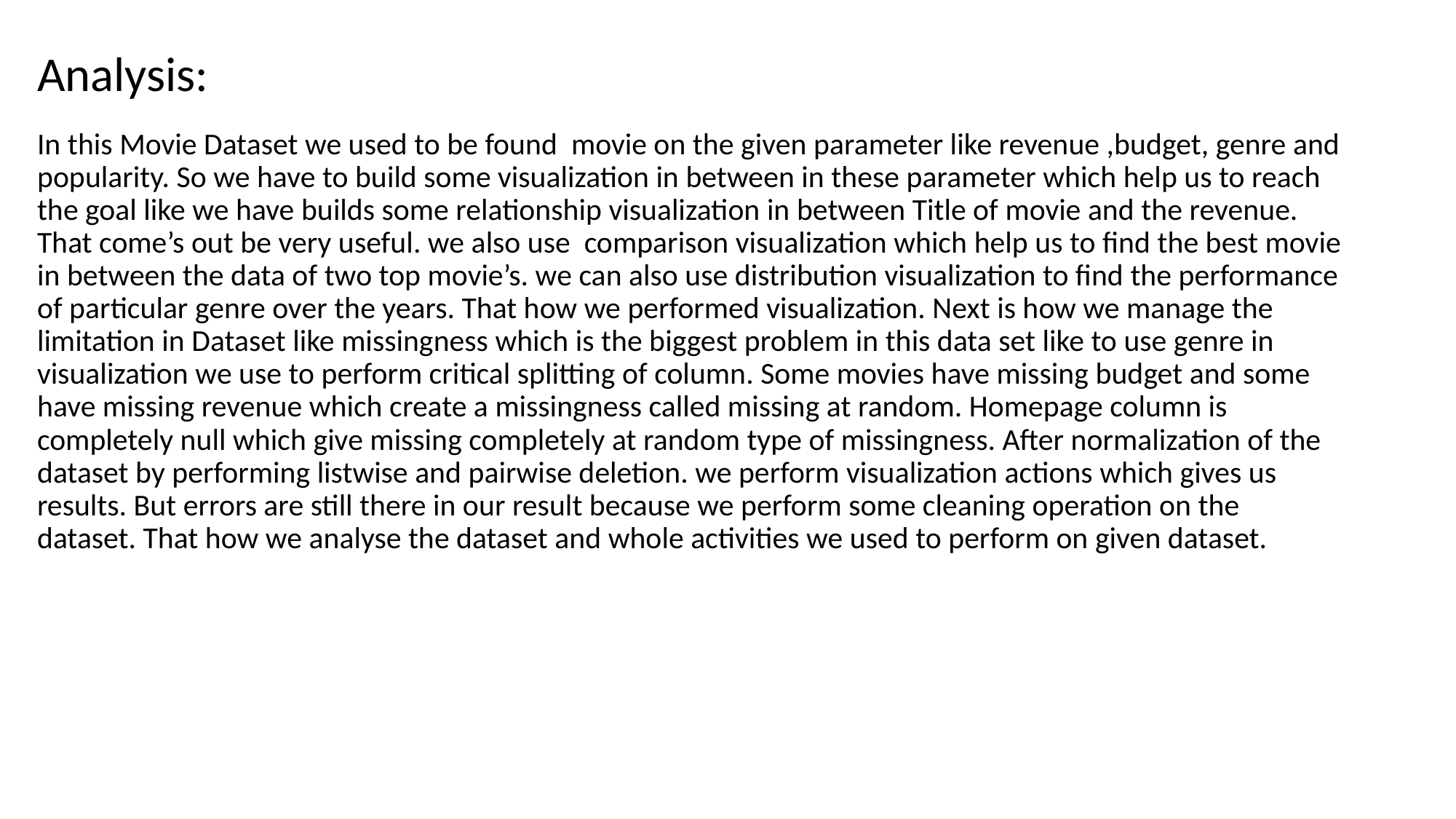

# Analysis:
In this Movie Dataset we used to be found  movie on the given parameter like revenue ,budget, genre and popularity. So we have to build some visualization in between in these parameter which help us to reach the goal like we have builds some relationship visualization in between Title of movie and the revenue. That come’s out be very useful. we also use  comparison visualization which help us to find the best movie in between the data of two top movie’s. we can also use distribution visualization to find the performance of particular genre over the years. That how we performed visualization. Next is how we manage the limitation in Dataset like missingness which is the biggest problem in this data set like to use genre in visualization we use to perform critical splitting of column. Some movies have missing budget and some have missing revenue which create a missingness called missing at random. Homepage column is completely null which give missing completely at random type of missingness. After normalization of the dataset by performing listwise and pairwise deletion. we perform visualization actions which gives us results. But errors are still there in our result because we perform some cleaning operation on the dataset. That how we analyse the dataset and whole activities we used to perform on given dataset.